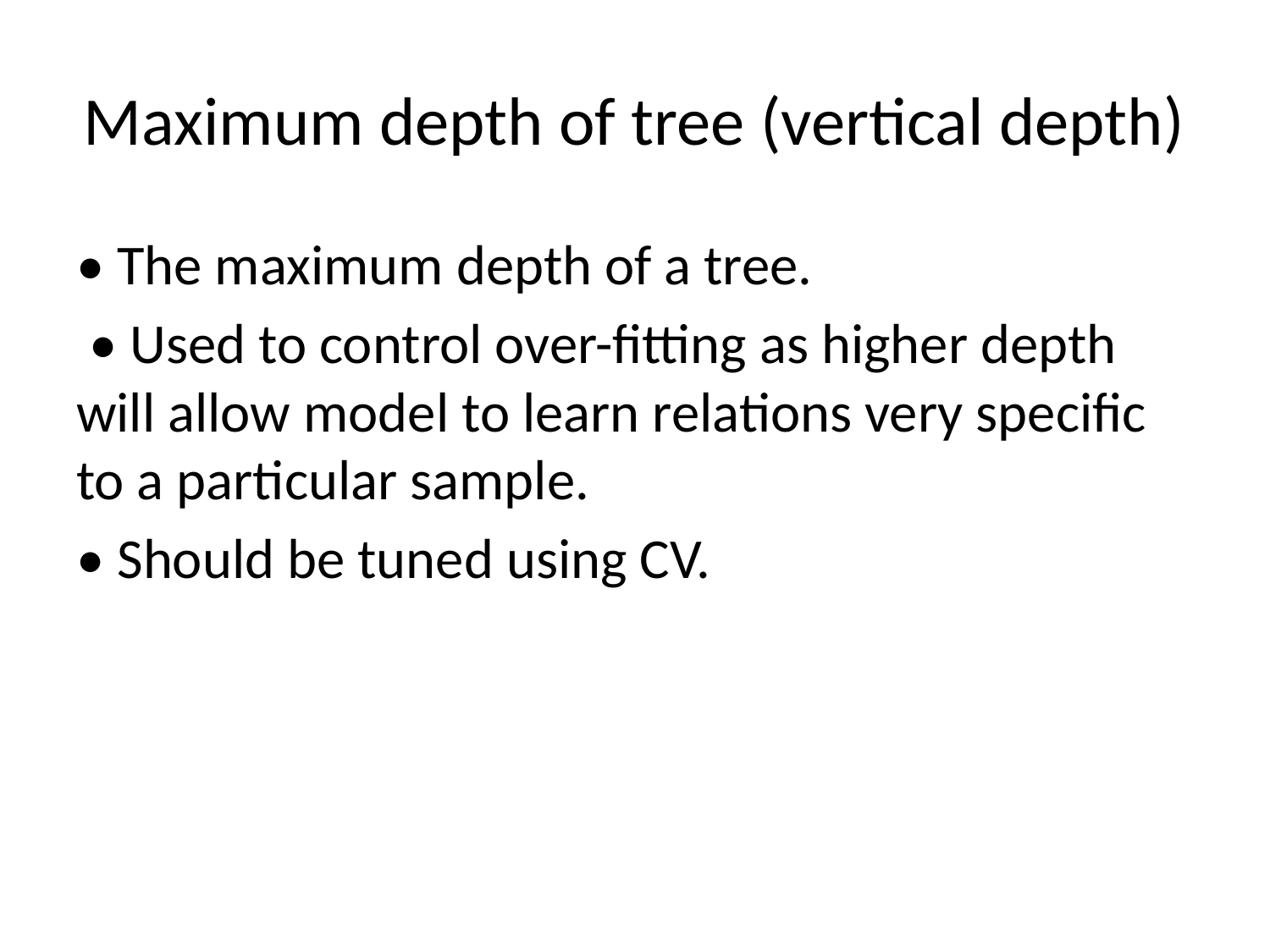

# Maximum depth of tree (vertical depth)
• The maximum depth of a tree.
 • Used to control over-fitting as higher depth will allow model to learn relations very specific to a particular sample.
• Should be tuned using CV.